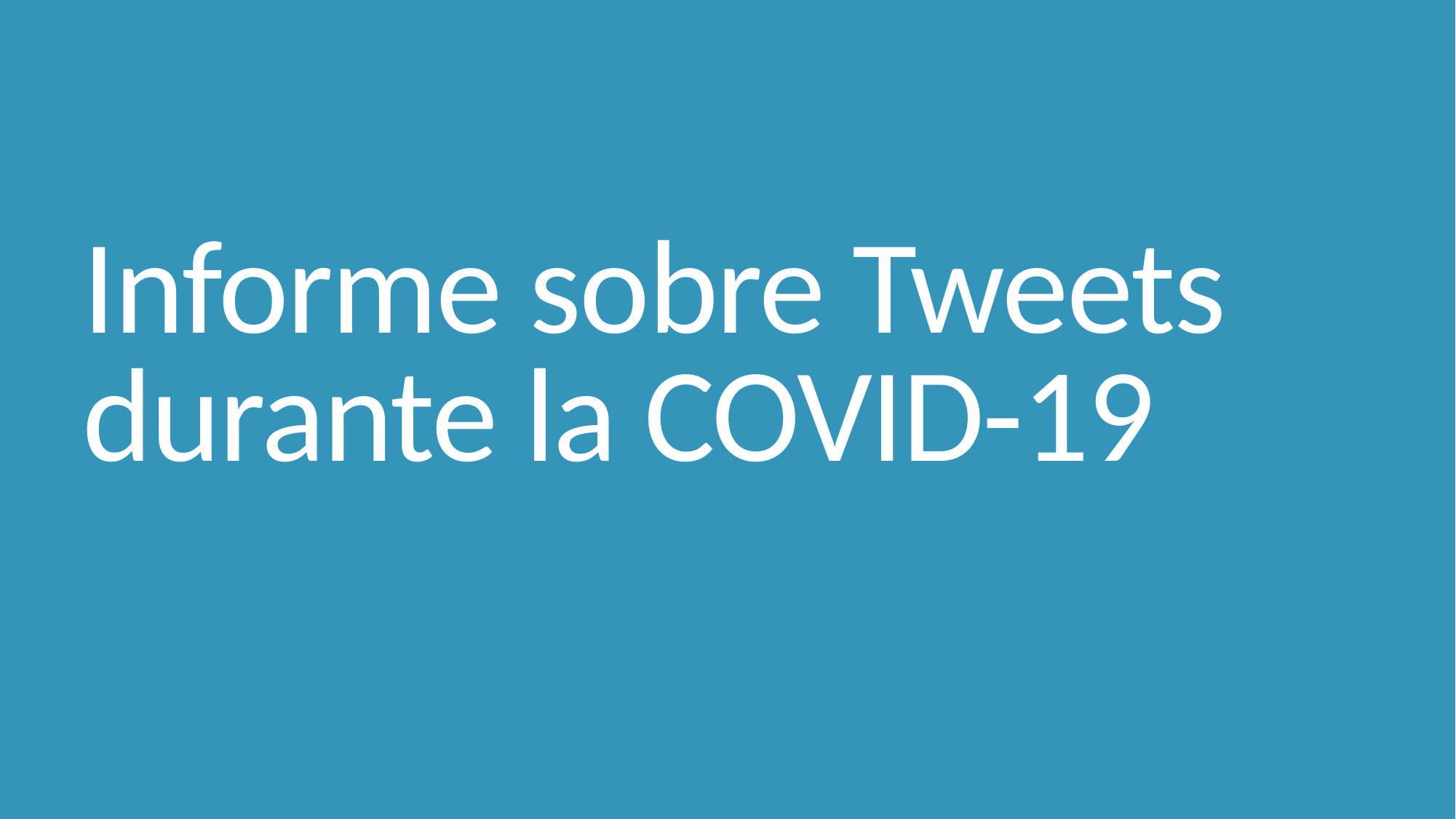

# Informe sobre Tweets durante la COVID-19